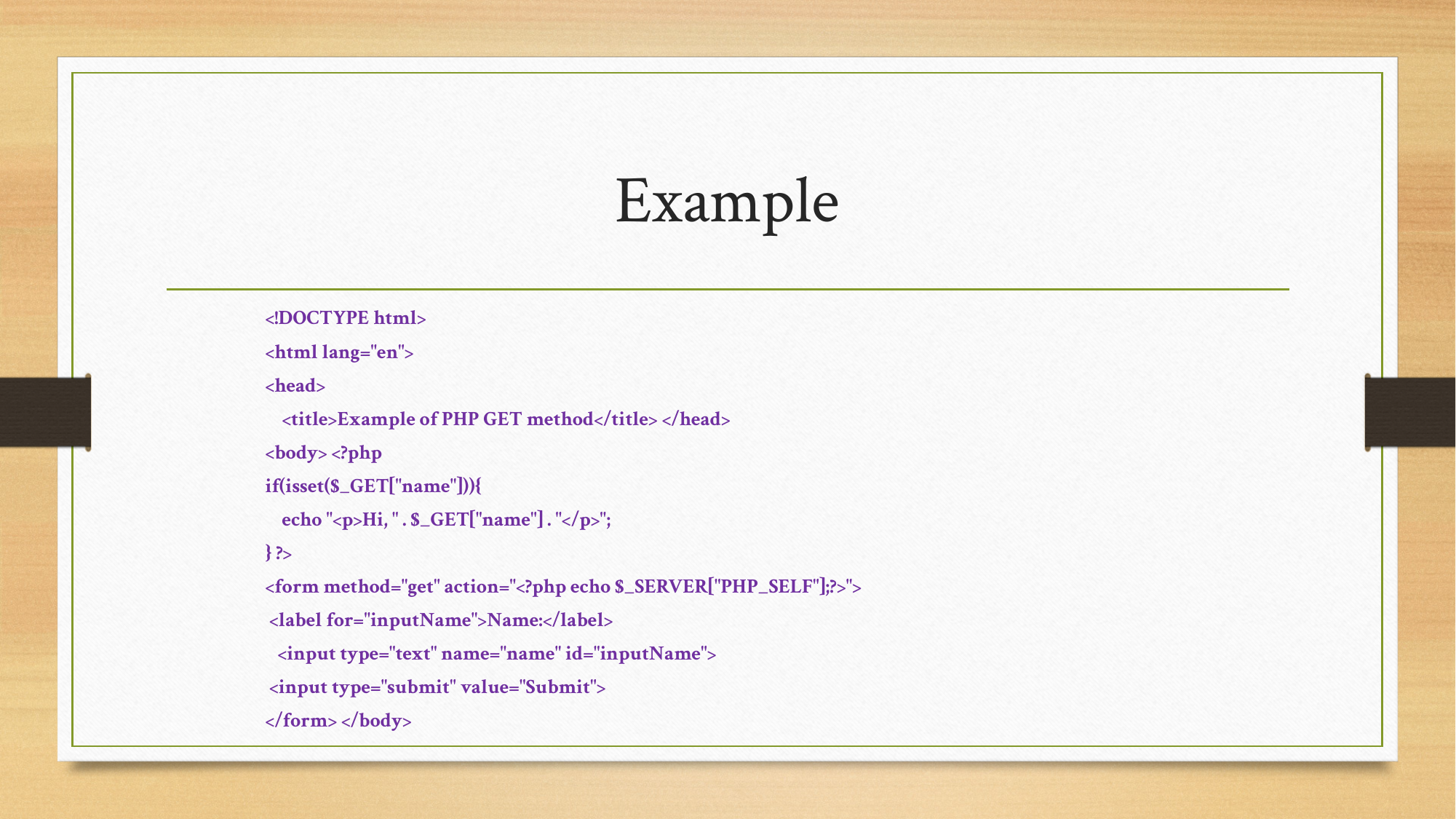

# Example
<!DOCTYPE html>
<html lang="en">
<head>
    <title>Example of PHP GET method</title> </head>
<body> <?php
if(isset($_GET["name"])){
    echo "<p>Hi, " . $_GET["name"] . "</p>";
} ?>
<form method="get" action="<?php echo $_SERVER["PHP_SELF"];?>">
 <label for="inputName">Name:</label>
   <input type="text" name="name" id="inputName">
 <input type="submit" value="Submit">
</form> </body>